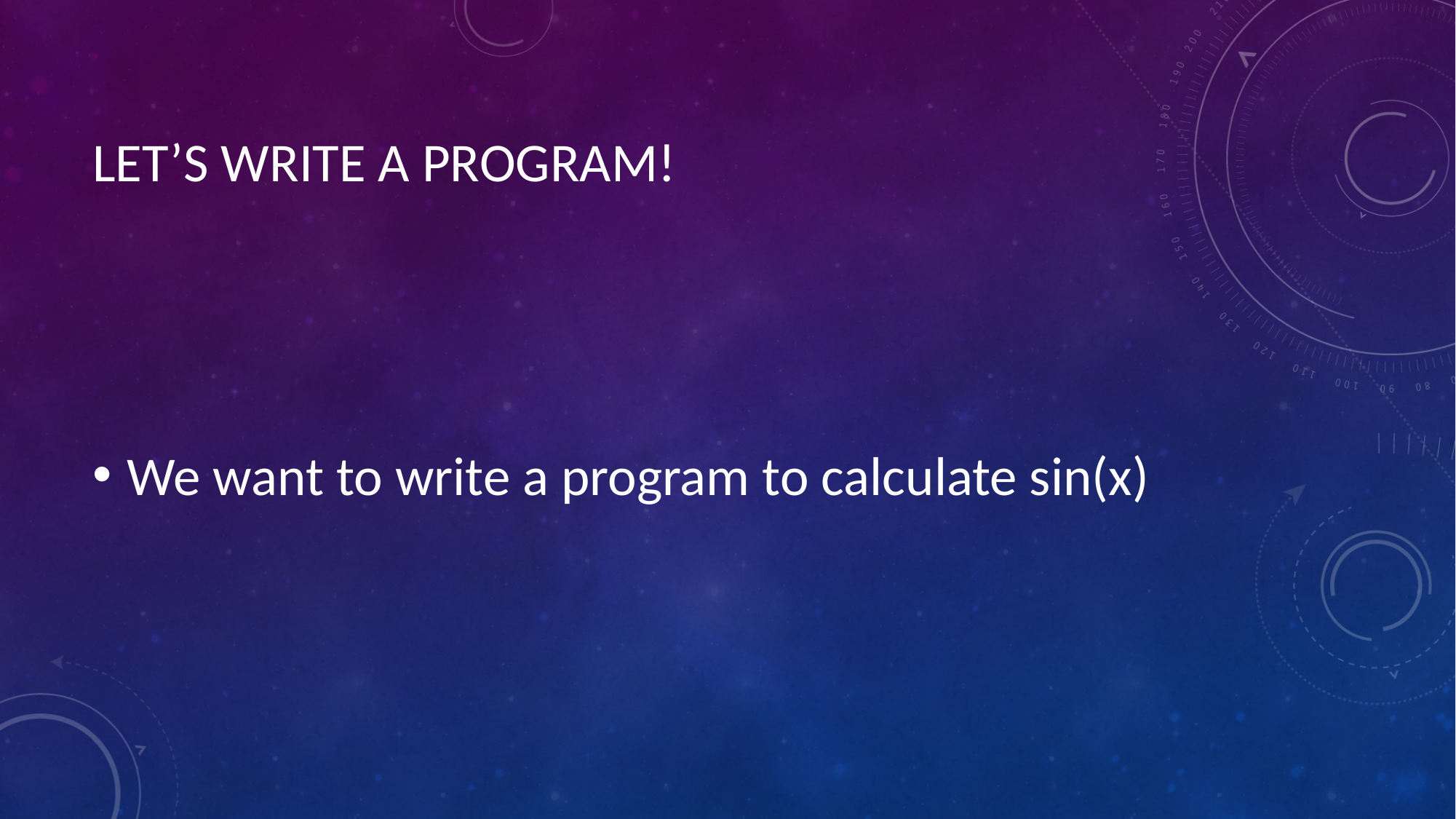

# Let’s write a program!
We want to write a program to calculate sin(x)